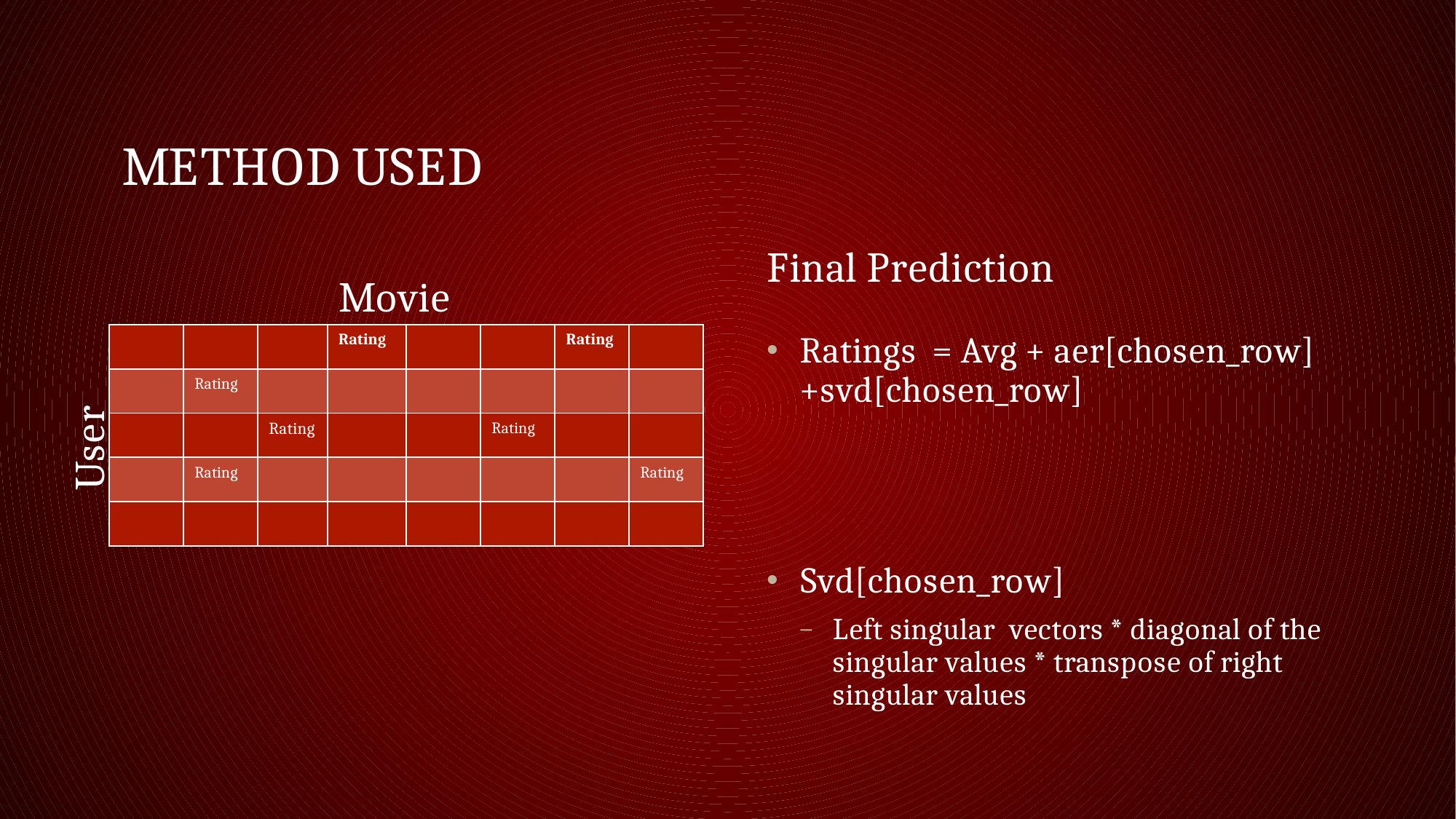

# Method Used
Final Prediction
Movie
|  |  |  | Rating |  |  | Rating |  |
| --- | --- | --- | --- | --- | --- | --- | --- |
|  | Rating |  |  |  |  |  |  |
|  |  | Rating |  |  | Rating |  |  |
|  | Rating |  |  |  |  |  | Rating |
|  |  |  |  |  |  |  |  |
Ratings  = Avg + aer[chosen_row] +svd[chosen_row]

Svd[chosen_row]
Left singular  vectors * diagonal of the singular values * transpose of right singular values
User